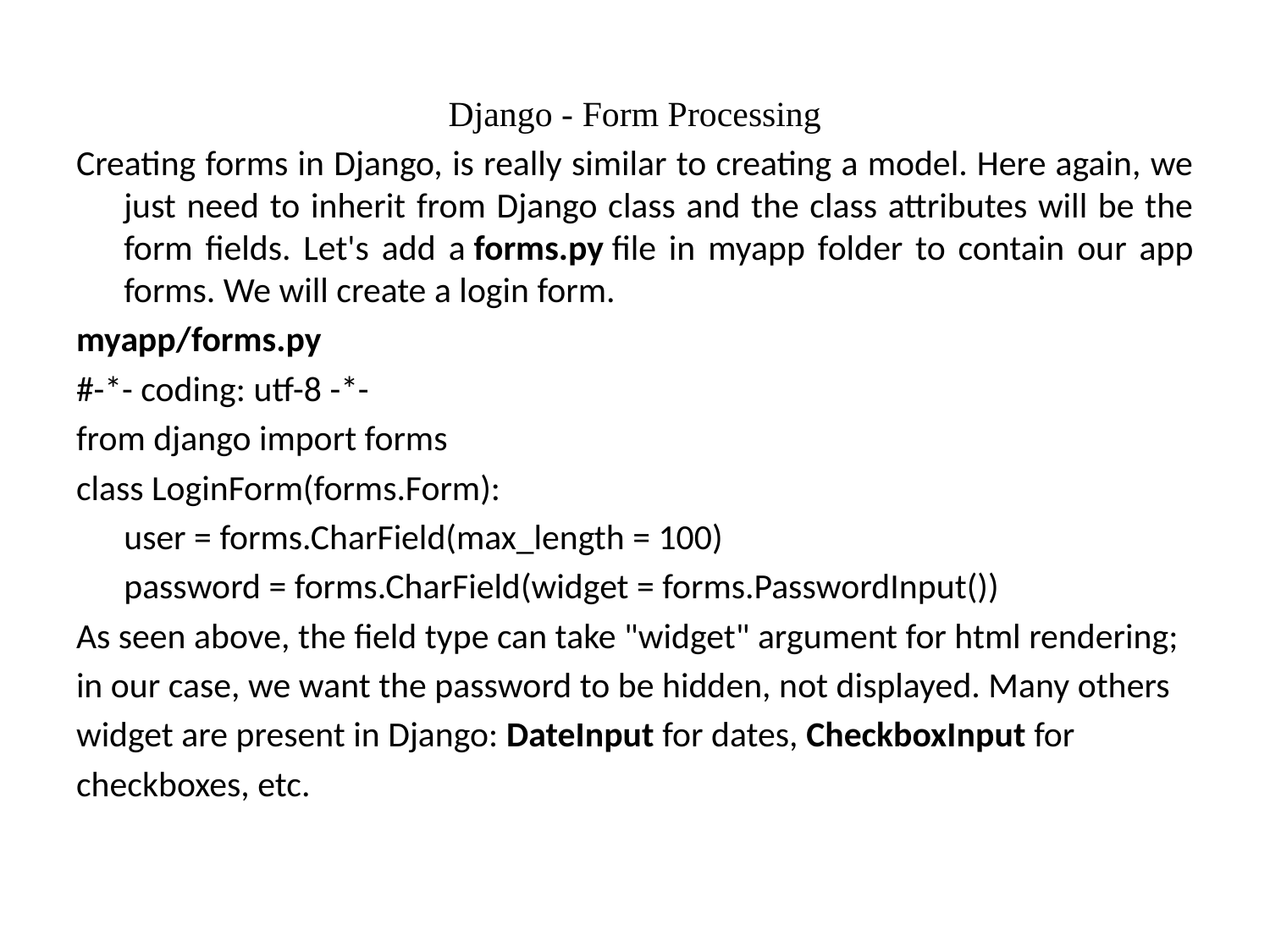

Django - Form Processing
Creating forms in Django, is really similar to creating a model. Here again, we just need to inherit from Django class and the class attributes will be the form fields. Let's add a forms.py file in myapp folder to contain our app forms. We will create a login form.
myapp/forms.py
#-*- coding: utf-8 -*-
from django import forms
class LoginForm(forms.Form):
	user = forms.CharField(max_length = 100)
	password = forms.CharField(widget = forms.PasswordInput())
As seen above, the field type can take "widget" argument for html rendering;
in our case, we want the password to be hidden, not displayed. Many others
widget are present in Django: DateInput for dates, CheckboxInput for
checkboxes, etc.